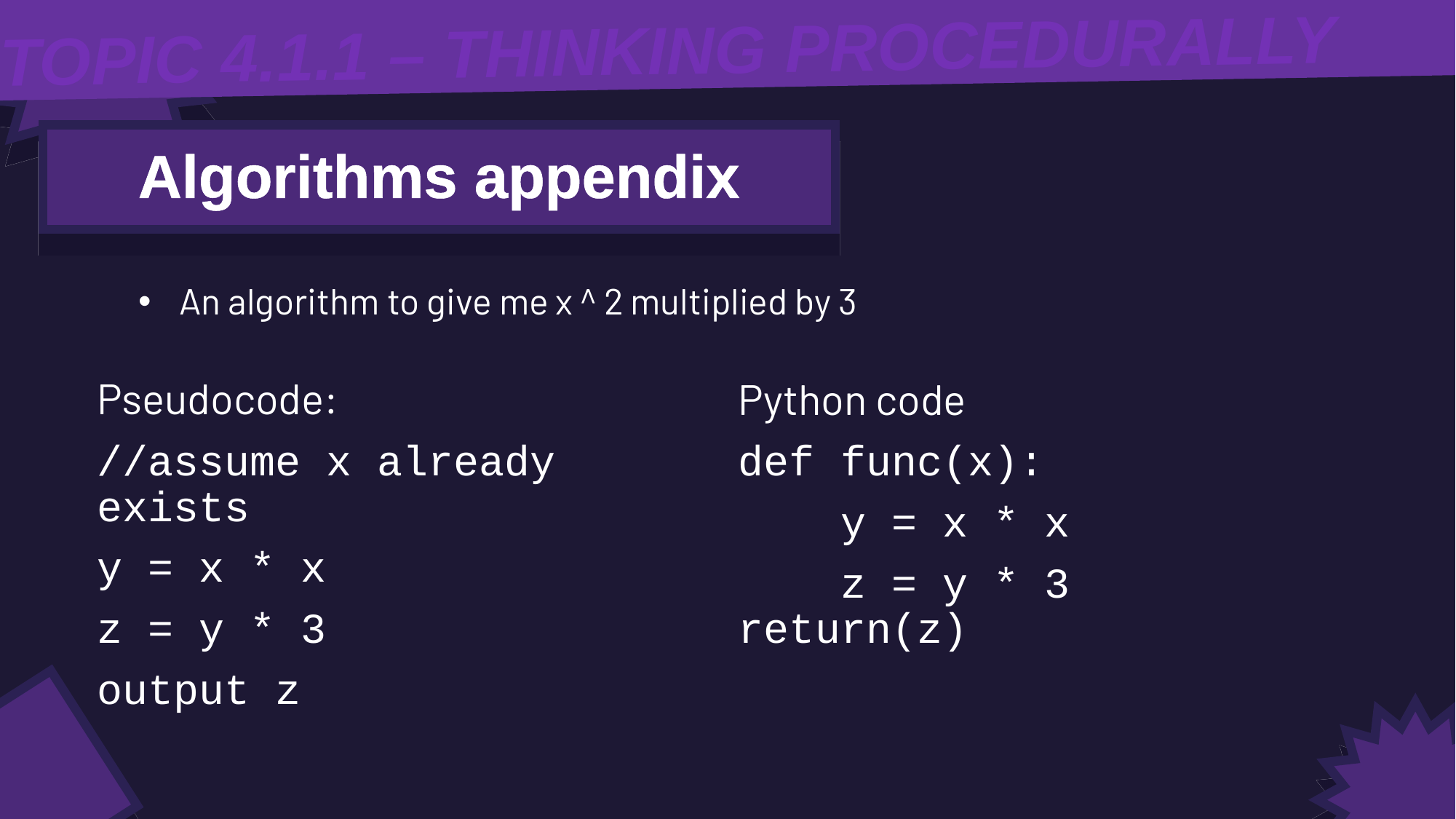

TOPIC 4.1.1 – THINKING PROCEDURALLY

Algorithms appendix
An algorithm to give me x ^ 2 multiplied by 3
Pseudocode:
//assume x already exists
y = x * x
z = y * 3
output z
Python code
def func(x):
    y = x * x
    z = y * 3    	return(z)